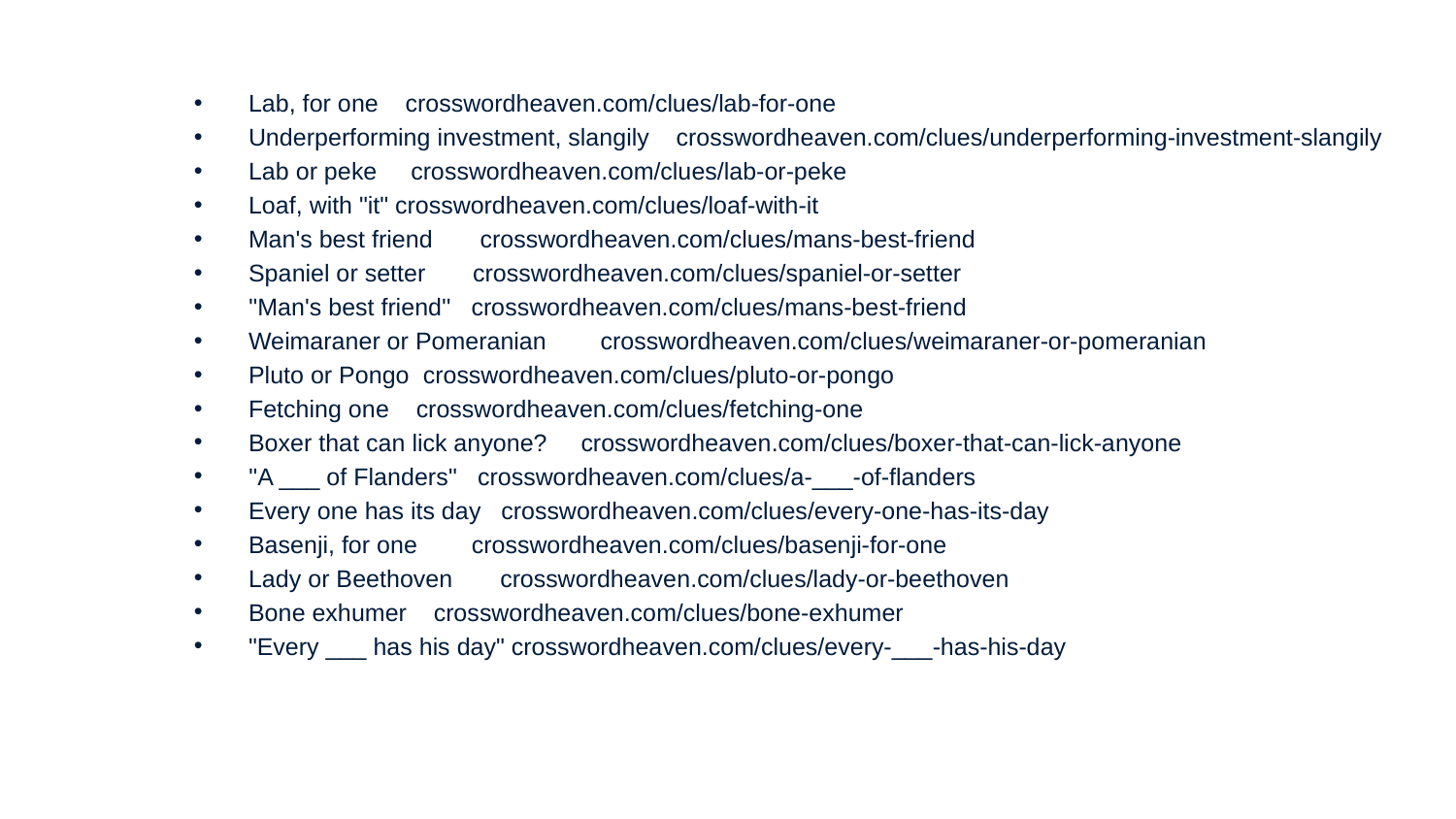

Lab, for one    crosswordheaven.com/clues/lab-for-one
Underperforming investment, slangily    crosswordheaven.com/clues/underperforming-investment-slangily
Lab or peke     crosswordheaven.com/clues/lab-or-peke
Loaf, with "it" crosswordheaven.com/clues/loaf-with-it
Man's best friend       crosswordheaven.com/clues/mans-best-friend
Spaniel or setter       crosswordheaven.com/clues/spaniel-or-setter
''Man's best friend''   crosswordheaven.com/clues/mans-best-friend
Weimaraner or Pomeranian        crosswordheaven.com/clues/weimaraner-or-pomeranian
Pluto or Pongo  crosswordheaven.com/clues/pluto-or-pongo
Fetching one    crosswordheaven.com/clues/fetching-one
Boxer that can lick anyone?     crosswordheaven.com/clues/boxer-that-can-lick-anyone
''A ___ of Flanders''   crosswordheaven.com/clues/a-___-of-flanders
Every one has its day   crosswordheaven.com/clues/every-one-has-its-day
Basenji, for one        crosswordheaven.com/clues/basenji-for-one
Lady or Beethoven       crosswordheaven.com/clues/lady-or-beethoven
Bone exhumer    crosswordheaven.com/clues/bone-exhumer
"Every ___ has his day" crosswordheaven.com/clues/every-___-has-his-day